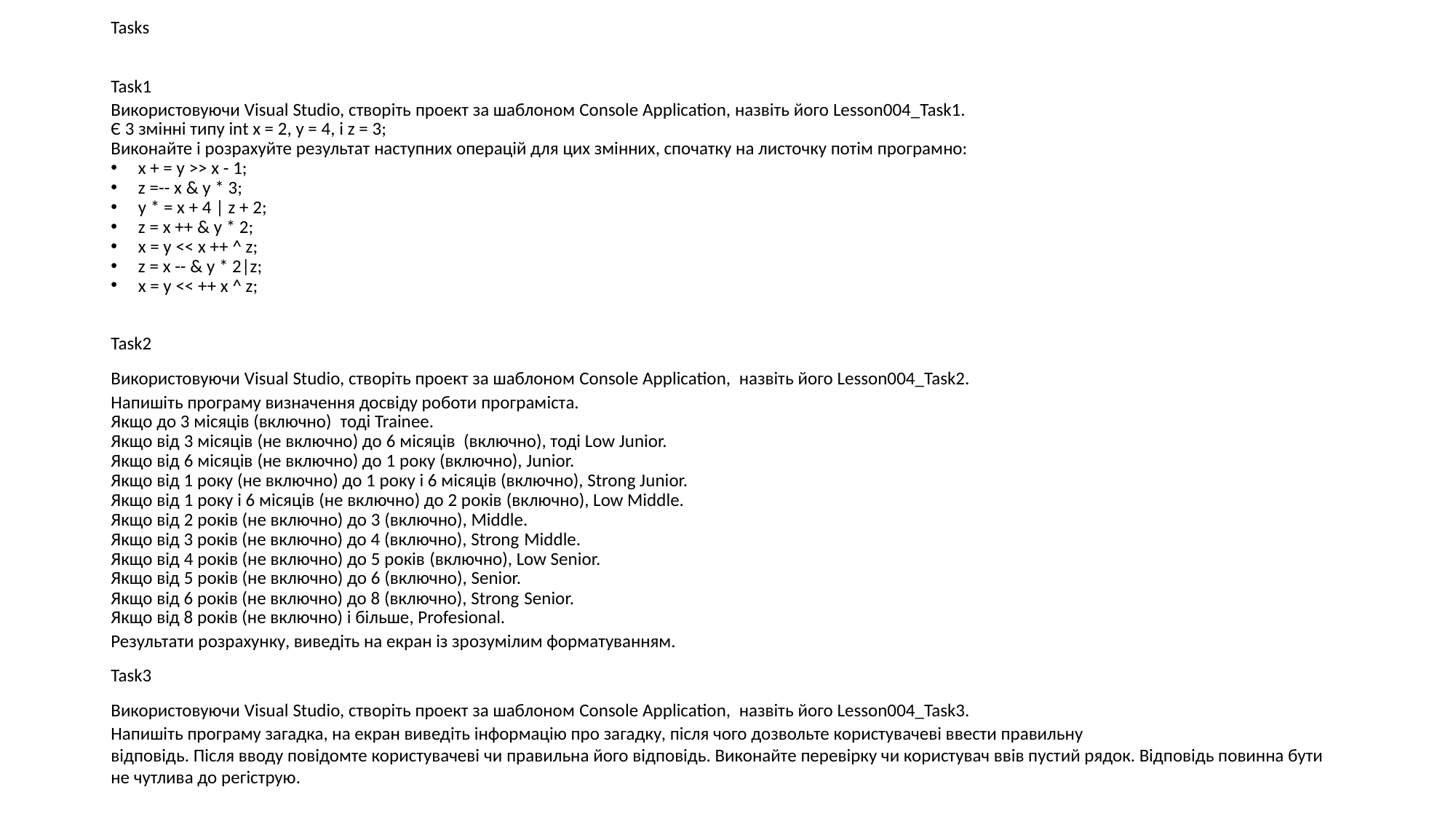

Tasks

Task1
Використовуючи Visual Studio, створіть проект за шаблоном Console Application, назвіть його Lesson004_Task1.
Є 3 змінні типу int x = 2, y = 4, і z = 3;
Виконайте і розрахуйте результат наступних операцій для цих змінних, спочатку на листочку потім програмно:
x + = y >> x - 1;
z =-- x & y * 3;
y * = x + 4 | z + 2;
z = x ++ & y * 2;
x = y << x ++ ^ z;
z = x -- & y * 2|z;
x = y << ++ x ^ z;

Task2
Використовуючи Visual Studio, створіть проект за шаблоном Console Application,  назвіть його Lesson004_Task2.
Напишіть програму визначення досвіду роботи програміста.
Якщо до 3 місяців (включно)  тоді Trainee.
Якщо від 3 місяців (не включно) до 6 місяців  (включно), тоді Low Junior.
Якщо від 6 місяців (не включно) до 1 року (включно), Junior.
Якщо від 1 року (не включно) до 1 року і 6 місяців (включно), Strong Junior.
Якщо від 1 року і 6 місяців (не включно) до 2 років (включно), Low Middle.
Якщо від 2 років (не включно) до 3 (включно), Middle.
Якщо від 3 років (не включно) до 4 (включно), Strong Middle.
Якщо від 4 років (не включно) до 5 років (включно), Low Senior.
Якщо від 5 років (не включно) до 6 (включно), Senior.
Якщо від 6 років (не включно) до 8 (включно), Strong Senior.
Якщо від 8 років (не включно) і більше, Profesional.
Результати розрахунку, виведіть на екран із зрозумілим форматуванням.
Task3
Використовуючи Visual Studio, створіть проект за шаблоном Console Application,  назвіть його Lesson004_Task3.
Напишіть програму загадка, на екран виведіть інформацію про загадку, після чого дозвольте користувачеві ввести правильну відповідь. Після вводу повідомте користувачеві чи правильна його відповідь. Виконайте перевірку чи користувач ввів пустий рядок. Відповідь повинна бути не чутлива до регіструю.